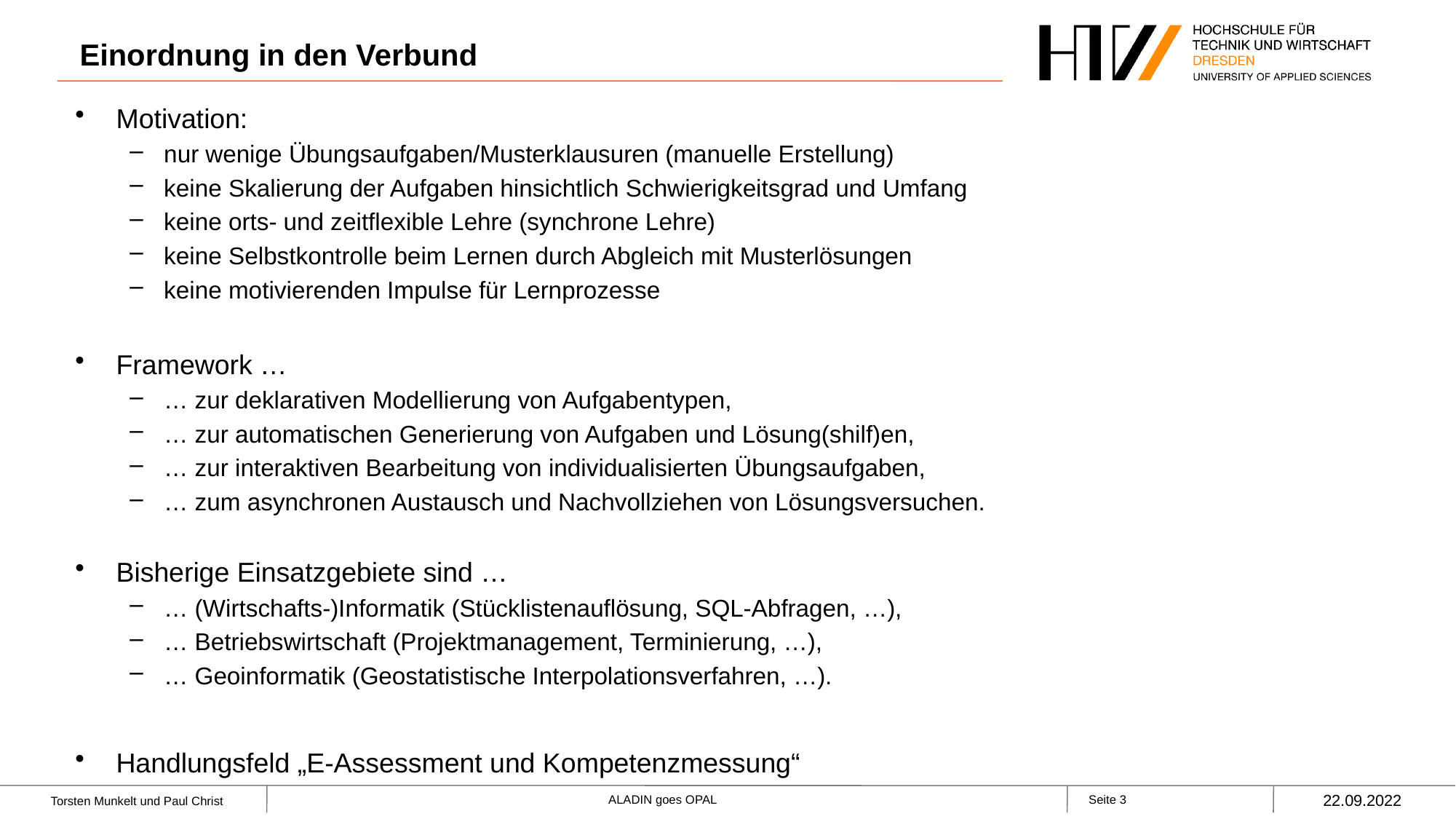

# Einordnung in den Verbund
Motivation:
nur wenige Übungsaufgaben/Musterklausuren (manuelle Erstellung)
keine Skalierung der Aufgaben hinsichtlich Schwierigkeitsgrad und Umfang
keine orts- und zeitflexible Lehre (synchrone Lehre)
keine Selbstkontrolle beim Lernen durch Abgleich mit Musterlösungen
keine motivierenden Impulse für Lernprozesse

Framework …
… zur deklarativen Modellierung von Aufgabentypen,
… zur automatischen Generierung von Aufgaben und Lösung(shilf)en,
… zur interaktiven Bearbeitung von individualisierten Übungsaufgaben,
… zum asynchronen Austausch und Nachvollziehen von Lösungsversuchen.

Bisherige Einsatzgebiete sind …
… (Wirtschafts-)Informatik (Stücklistenauflösung, SQL-Abfragen, …),
… Betriebswirtschaft (Projektmanagement, Terminierung, …),
… Geoinformatik (Geostatistische Interpolationsverfahren, …).

Handlungsfeld „E-Assessment und Kompetenzmessung“
22.09.2022